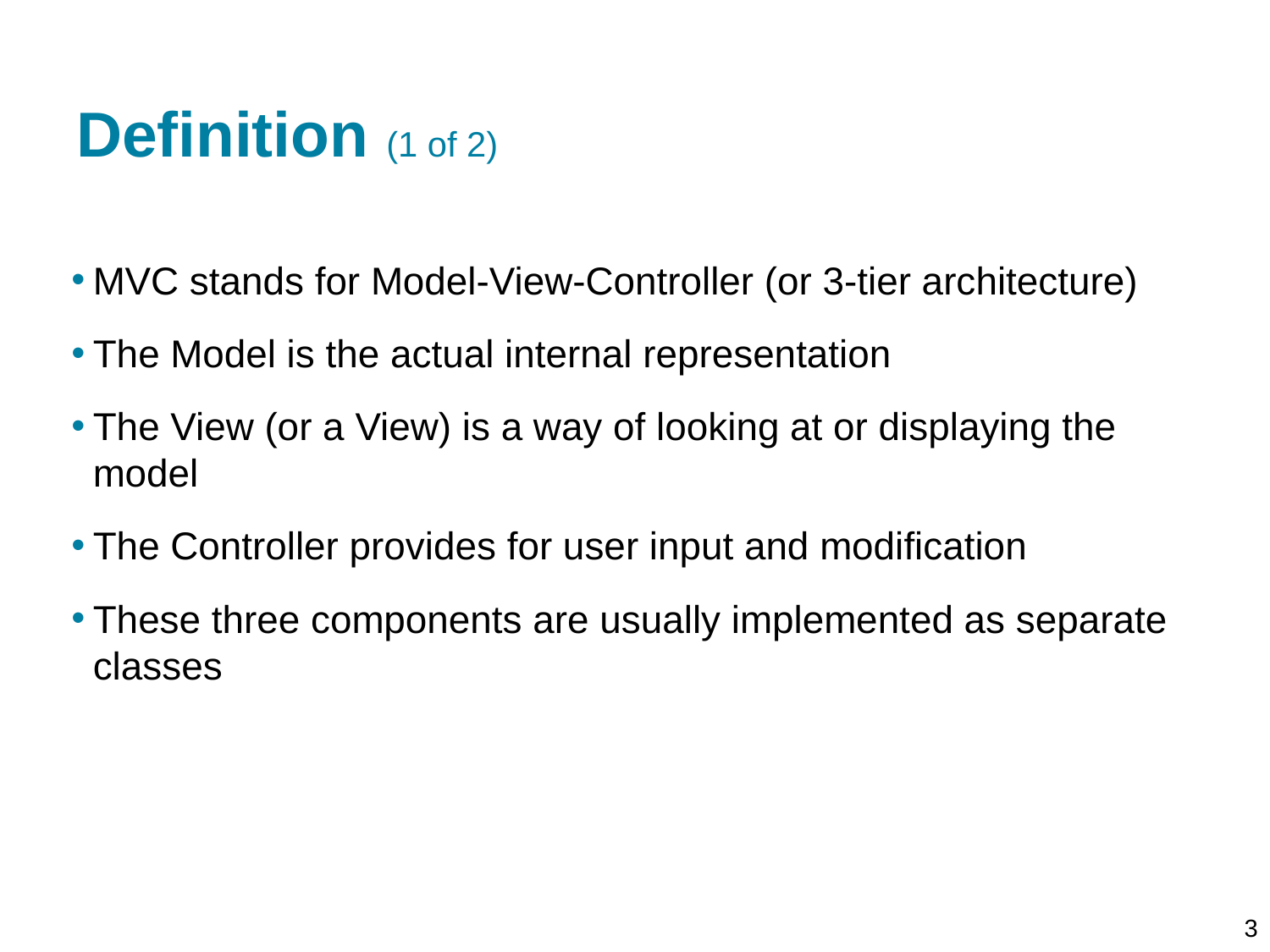

# Definition (1 of 2)
MVC stands for Model-View-Controller (or 3-tier architecture)
The Model is the actual internal representation
The View (or a View) is a way of looking at or displaying the model
The Controller provides for user input and modification
These three components are usually implemented as separate classes
3